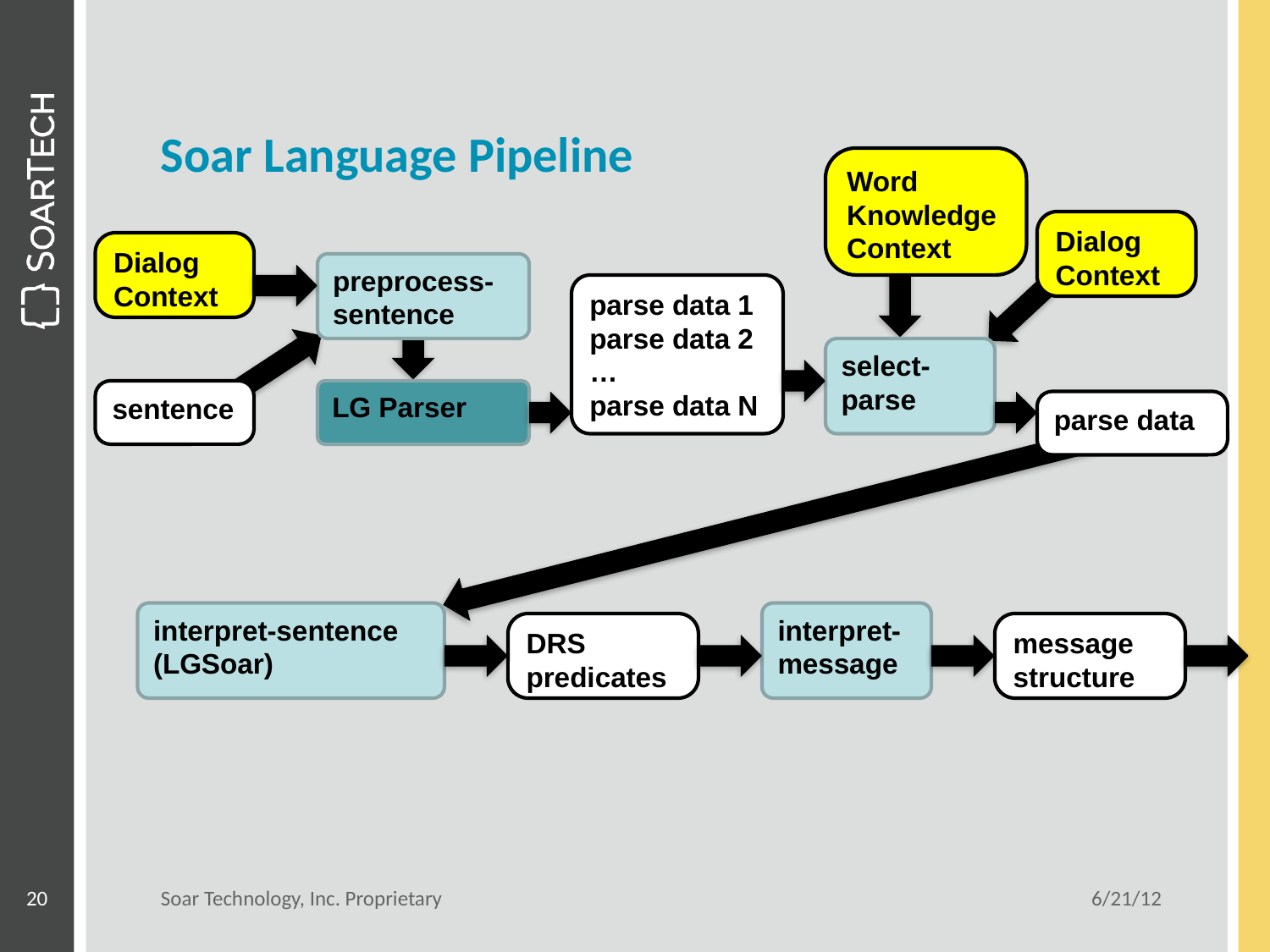

# Soar Language Pipeline
Word Knowledge
Context
Dialog Context
Dialog Context
preprocess-sentence

parse data 1
parse data 2
…
parse data N

select-parse

sentence
LG Parser

parse data

interpret-sentence (LGSoar)
interpret-message
DRS predicates
message structure

20
Soar Technology, Inc. Proprietary
6/21/12